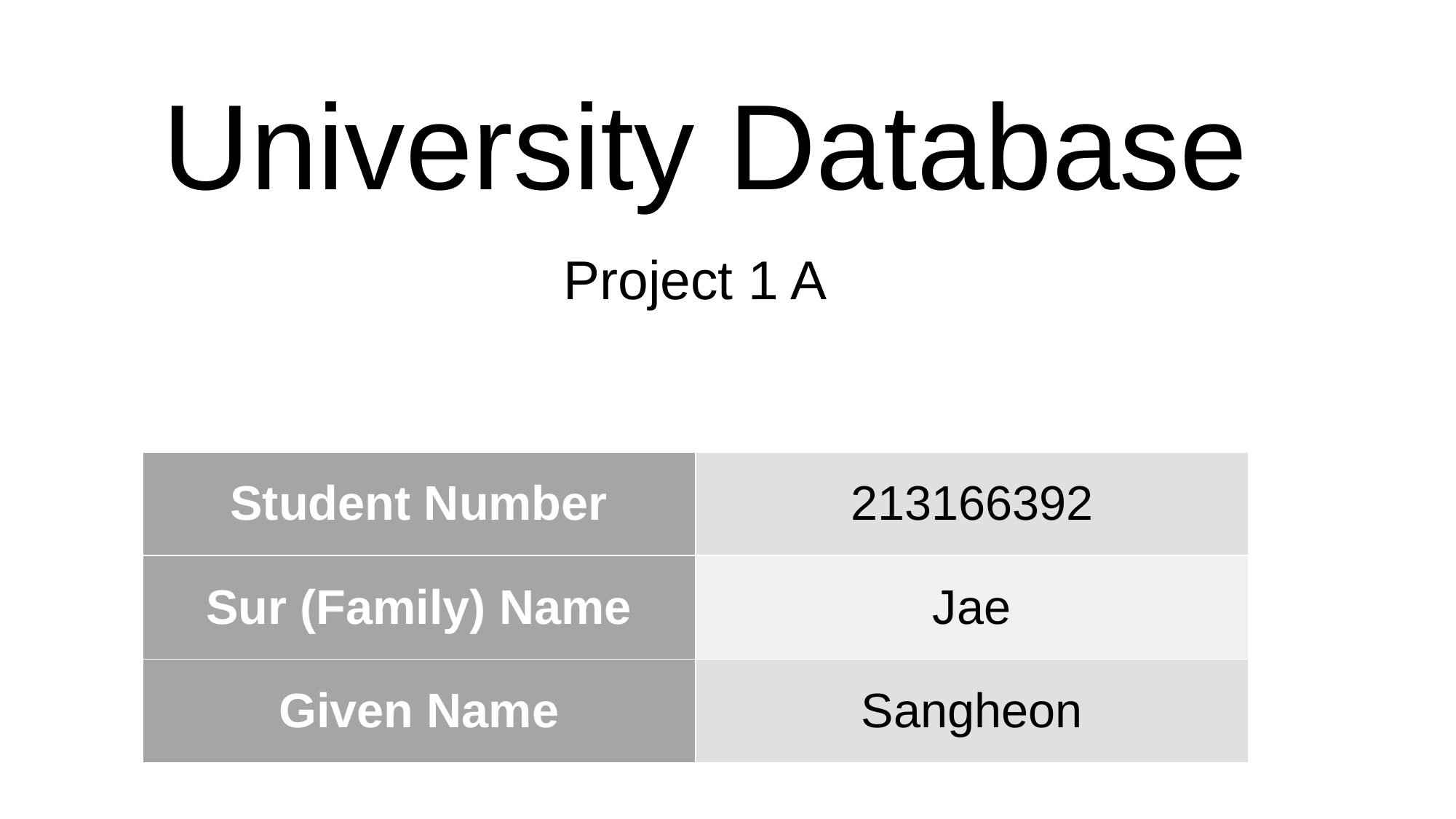

University Database
Project 1 A
| Student Number | 213166392 |
| --- | --- |
| Sur (Family) Name | Jae |
| Given Name | Sangheon |